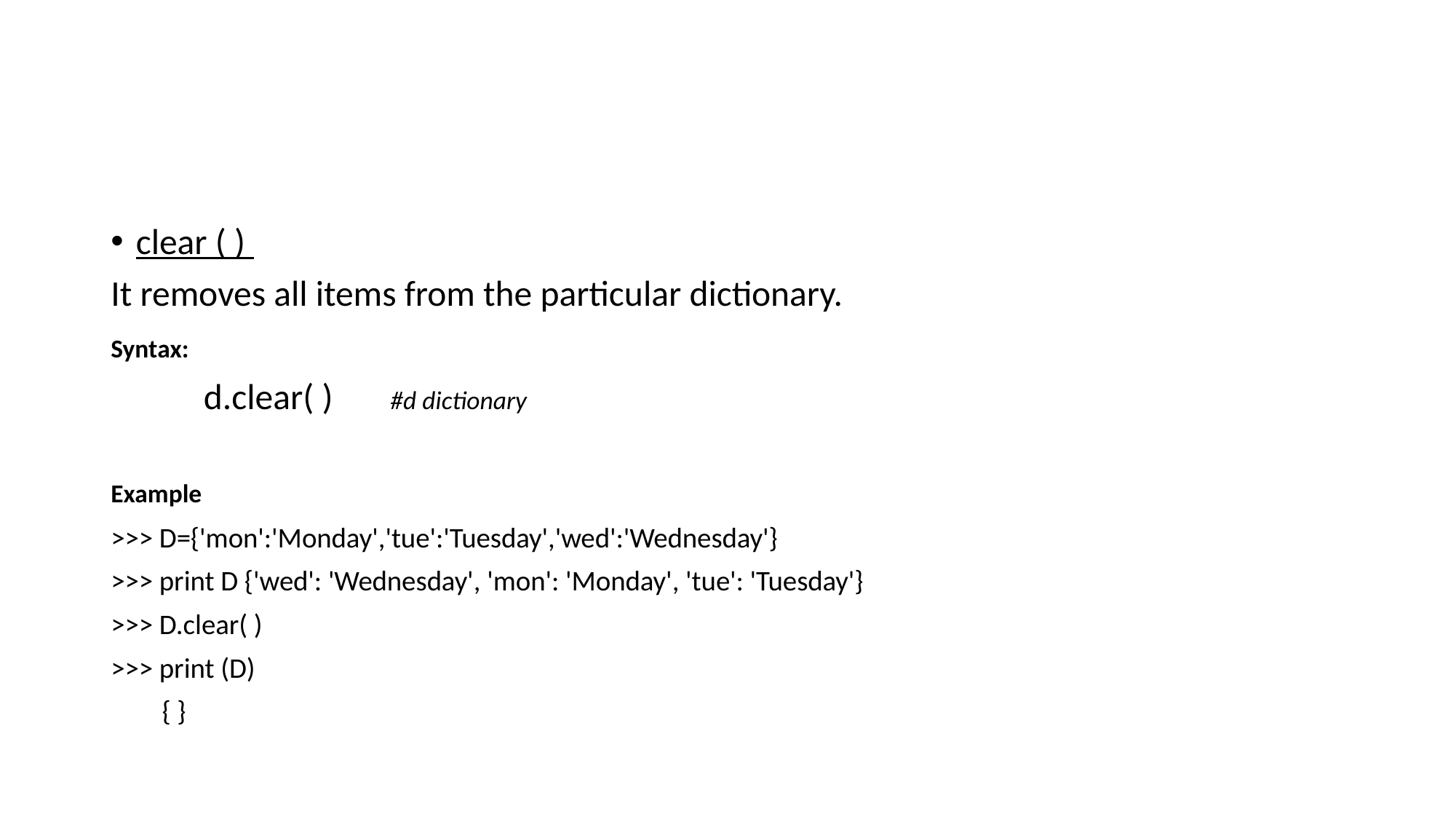

#
clear ( )
It removes all items from the particular dictionary.
Syntax:
	d.clear( )       #d dictionary

Example
>>> D={'mon':'Monday','tue':'Tuesday','wed':'Wednesday'}
>>> print D {'wed': 'Wednesday', 'mon': 'Monday', 'tue': 'Tuesday'}
>>> D.clear( )
>>> print (D)
        { }